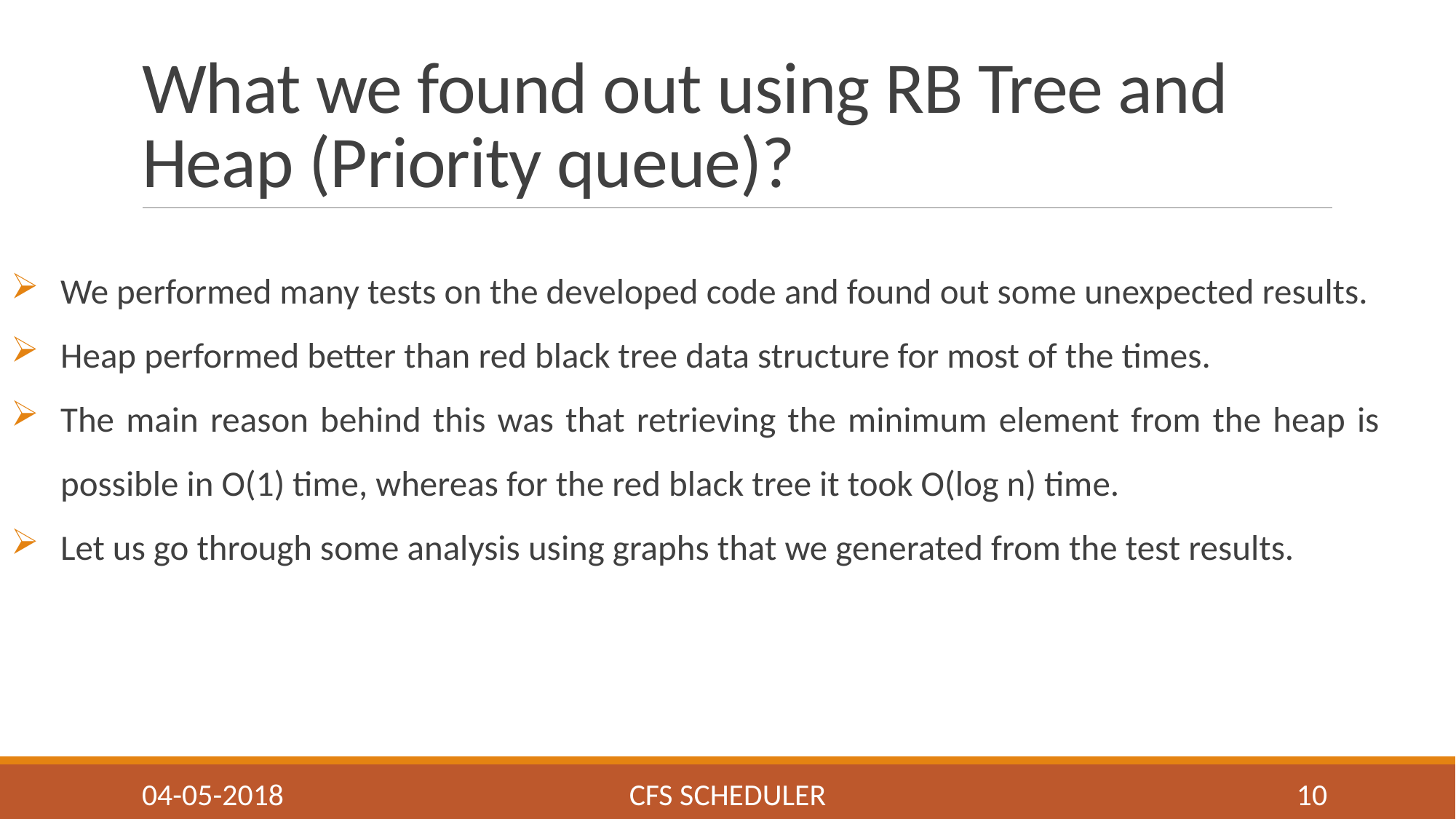

# What we found out using RB Tree and Heap (Priority queue)?
We performed many tests on the developed code and found out some unexpected results.
Heap performed better than red black tree data structure for most of the times.
The main reason behind this was that retrieving the minimum element from the heap is possible in O(1) time, whereas for the red black tree it took O(log n) time.
Let us go through some analysis using graphs that we generated from the test results.

04-05-2018
CFS Scheduler
10